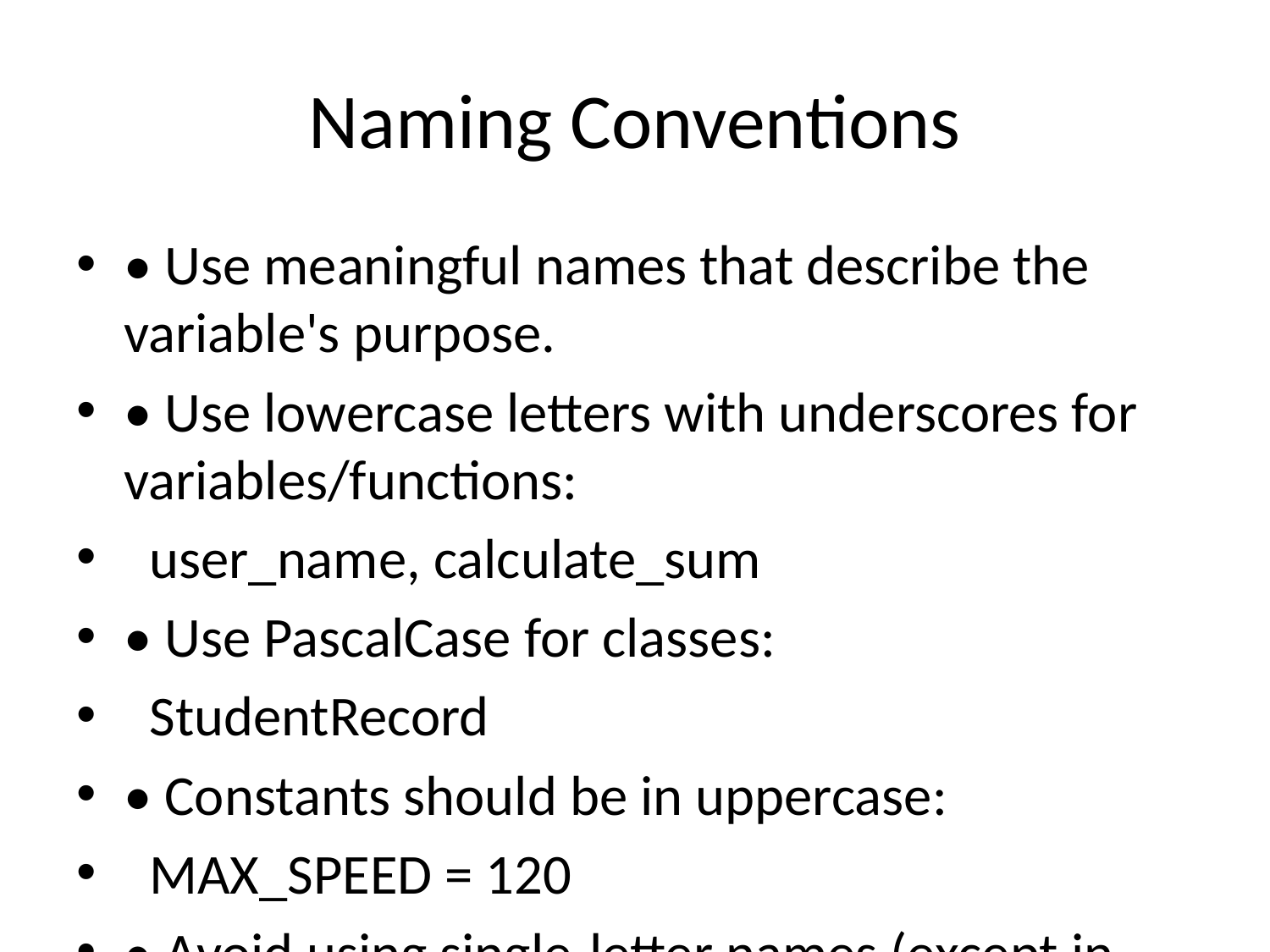

# Naming Conventions
• Use meaningful names that describe the variable's purpose.
• Use lowercase letters with underscores for variables/functions:
  user_name, calculate_sum
• Use PascalCase for classes:
  StudentRecord
• Constants should be in uppercase:
  MAX_SPEED = 120
• Avoid using single-letter names (except in loops).